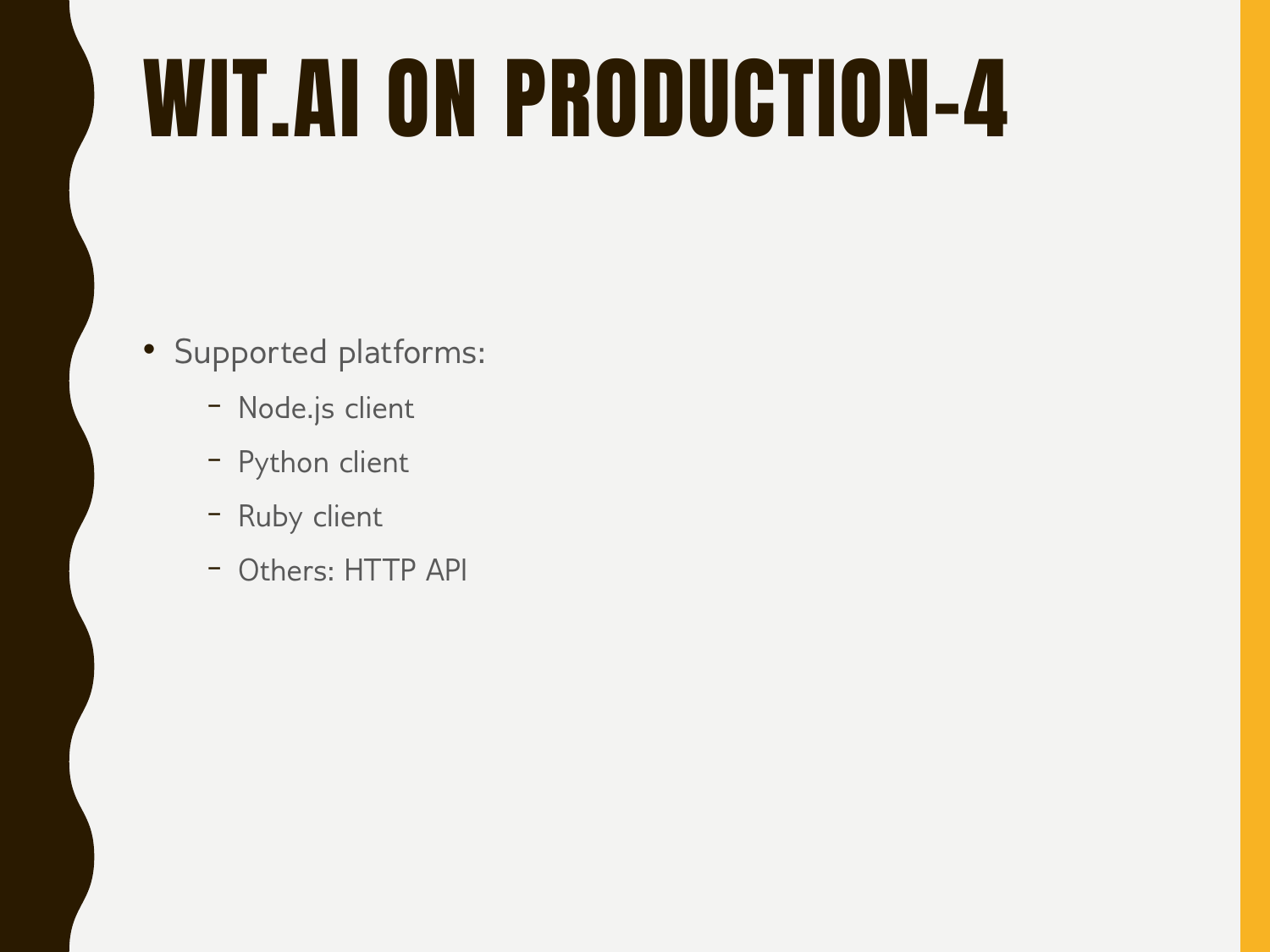

# Wit.ai on production-4
Supported platforms:
Node.js client
Python client
Ruby client
Others: HTTP API